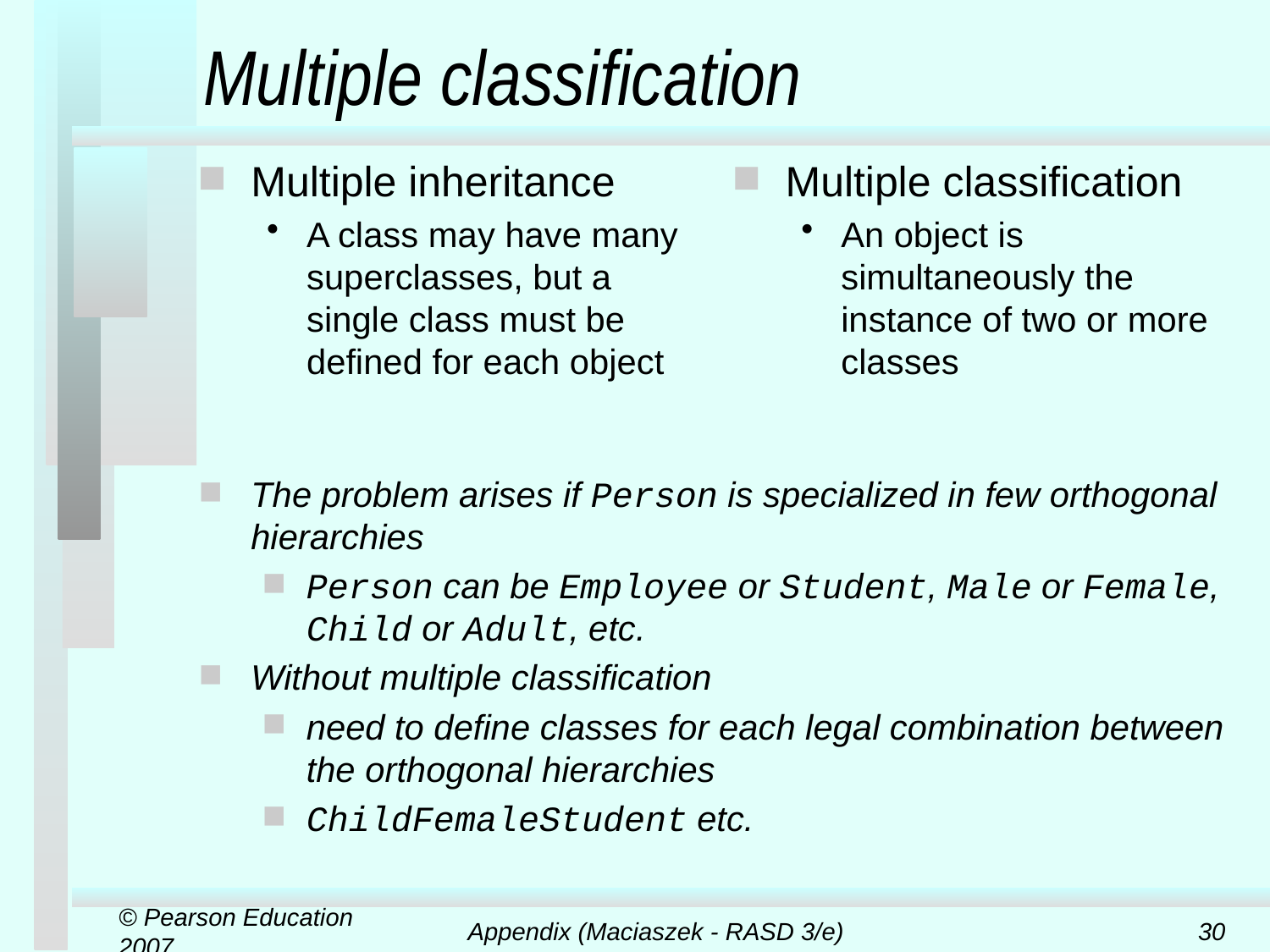

# Multiple classification
Multiple inheritance
A class may have many superclasses, but a single class must be defined for each object
Multiple classification
An object is simultaneously the instance of two or more classes
The problem arises if Person is specialized in few orthogonal hierarchies
Person can be Employee or Student, Male or Female, Child or Adult, etc.
Without multiple classification
need to define classes for each legal combination between the orthogonal hierarchies
ChildFemaleStudent etc.
© Pearson Education 2007
Appendix (Maciaszek - RASD 3/e)
30